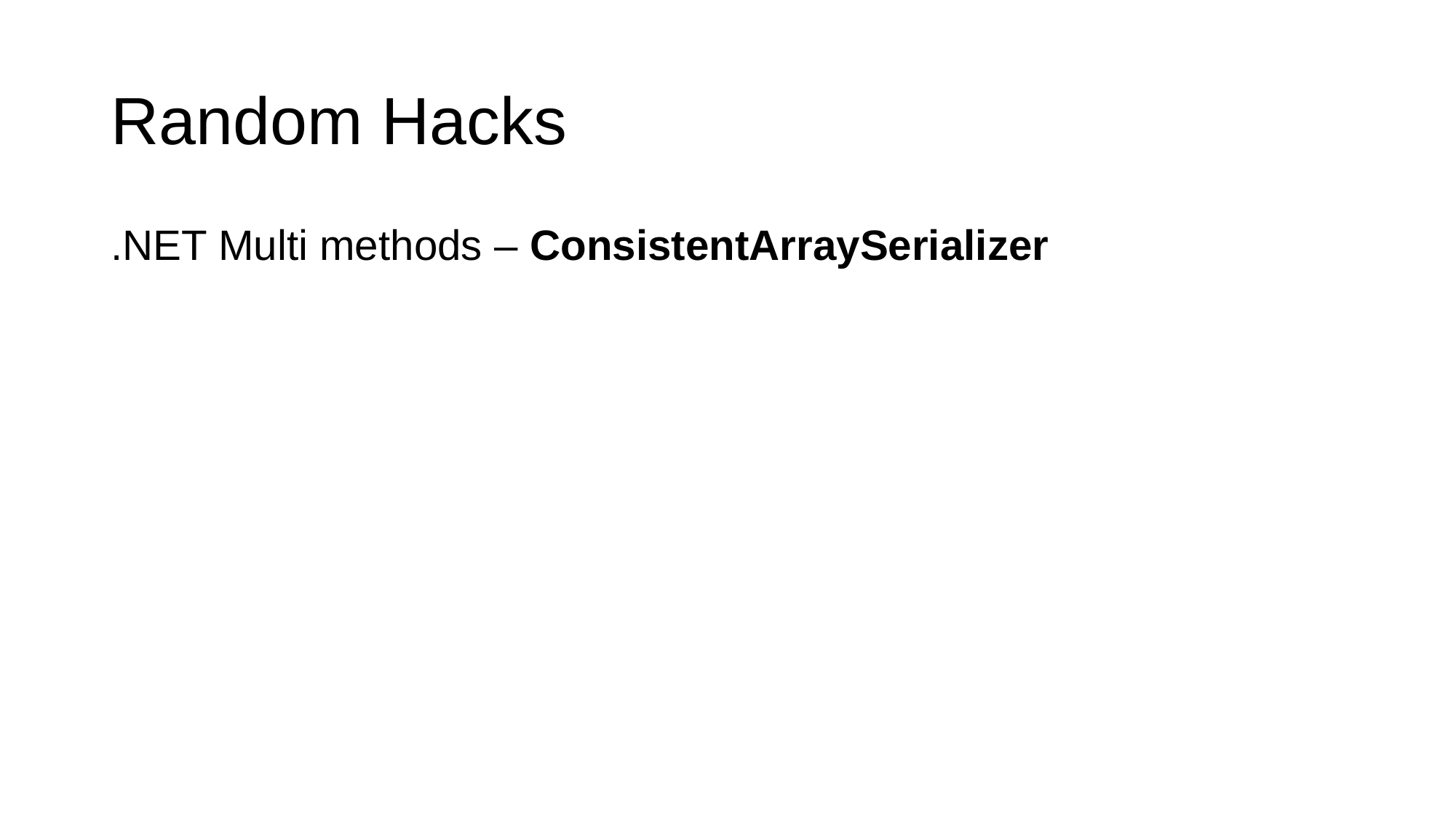

# Random Hacks
.NET Multi methods – ConsistentArraySerializer